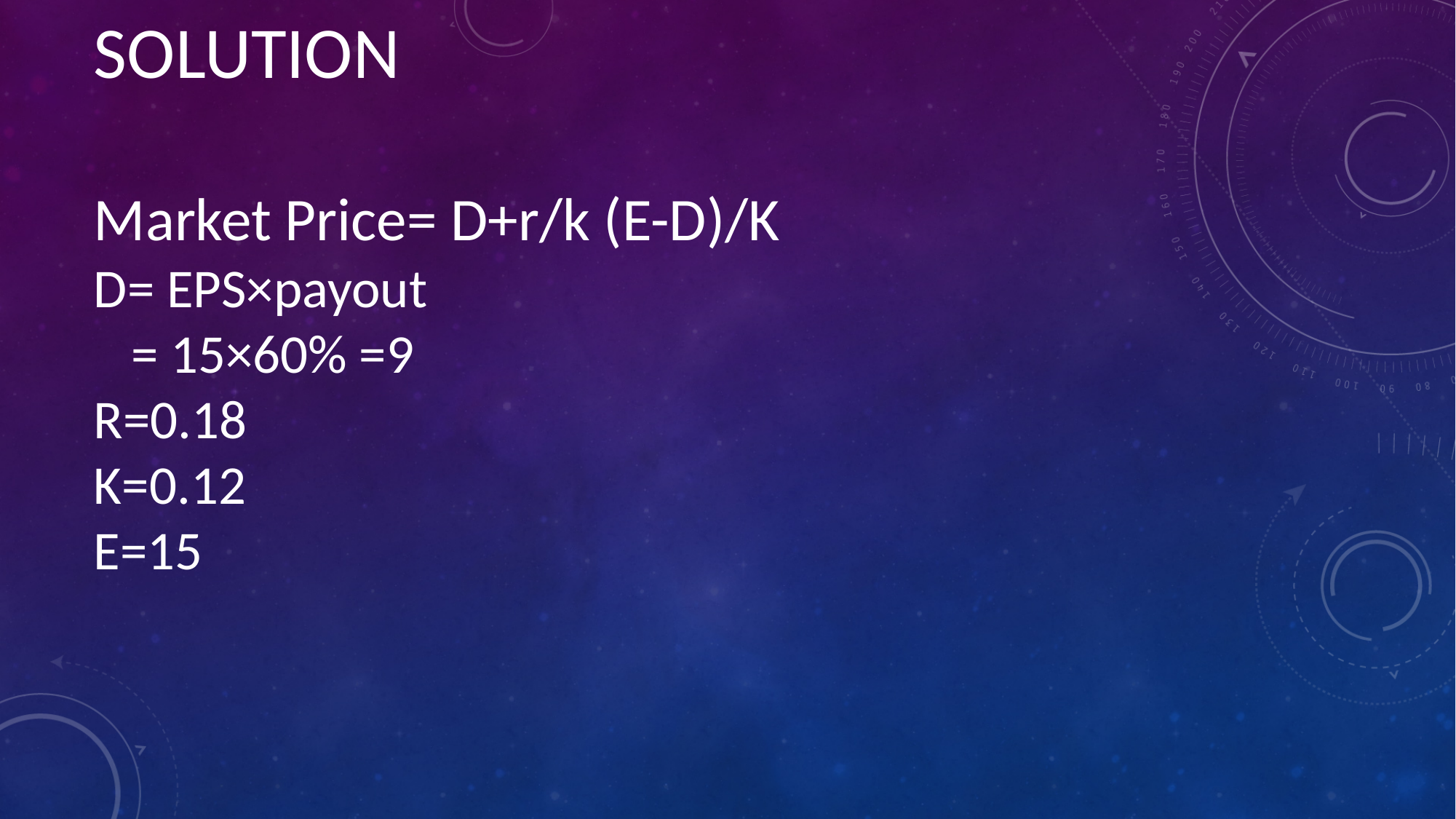

SOLUTION

Market Price= D+r/k (E-D)/K
D= EPS×payout
   = 15×60% =9
R=0.18
K=0.12
E=15